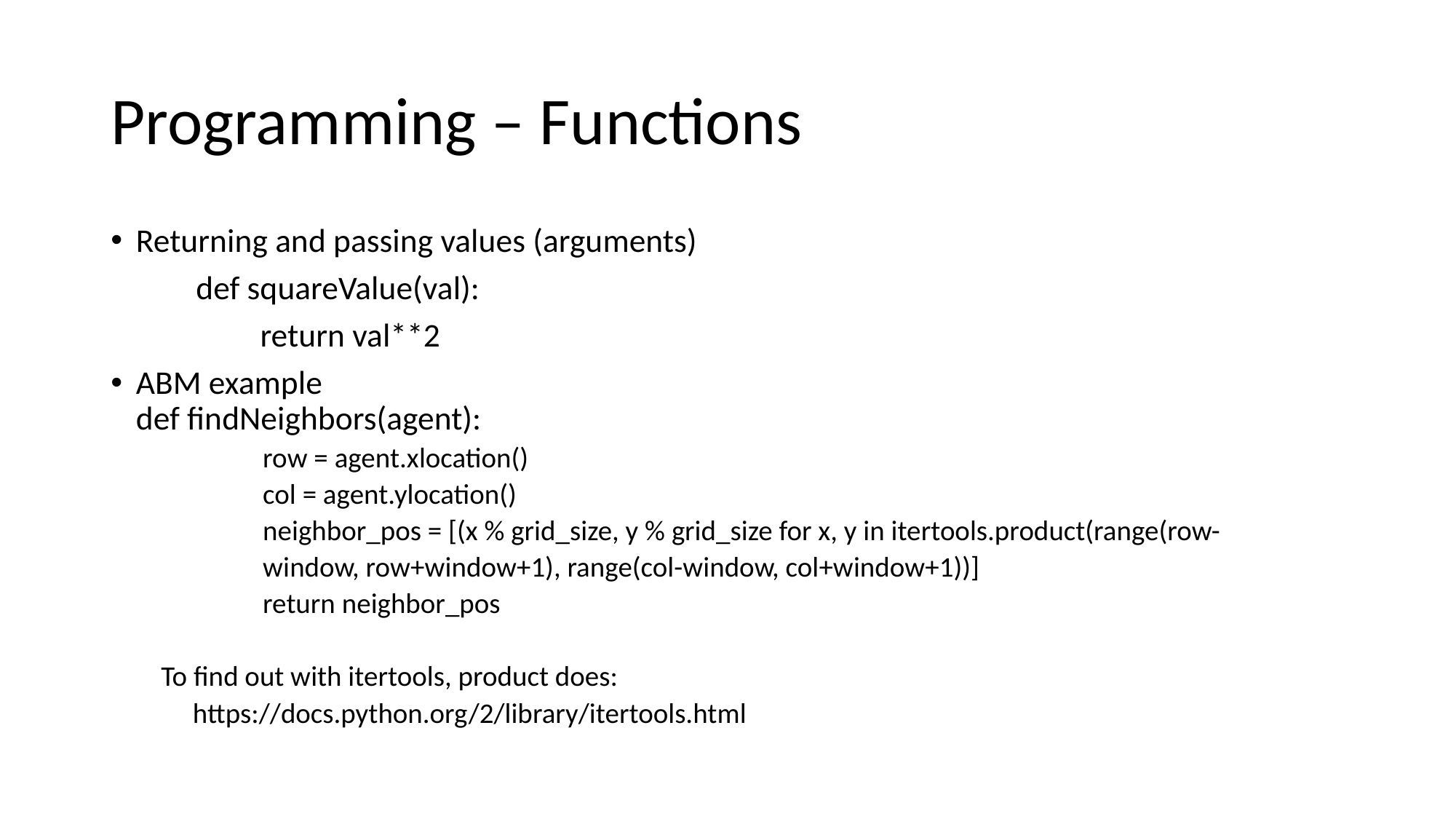

# Programming – Functions
Returning and passing values (arguments)
	def squareValue(val):
                    return val**2
ABM example
	def findNeighbors(agent):
                row = agent.xlocation()
                col = agent.ylocation()
                neighbor_pos = [(x % grid_size, y % grid_size for x, y in itertools.product(range(row-
                window, row+window+1), range(col-window, col+window+1))]
                return neighbor_pos

To find out with itertools, product does:
     https://docs.python.org/2/library/itertools.html